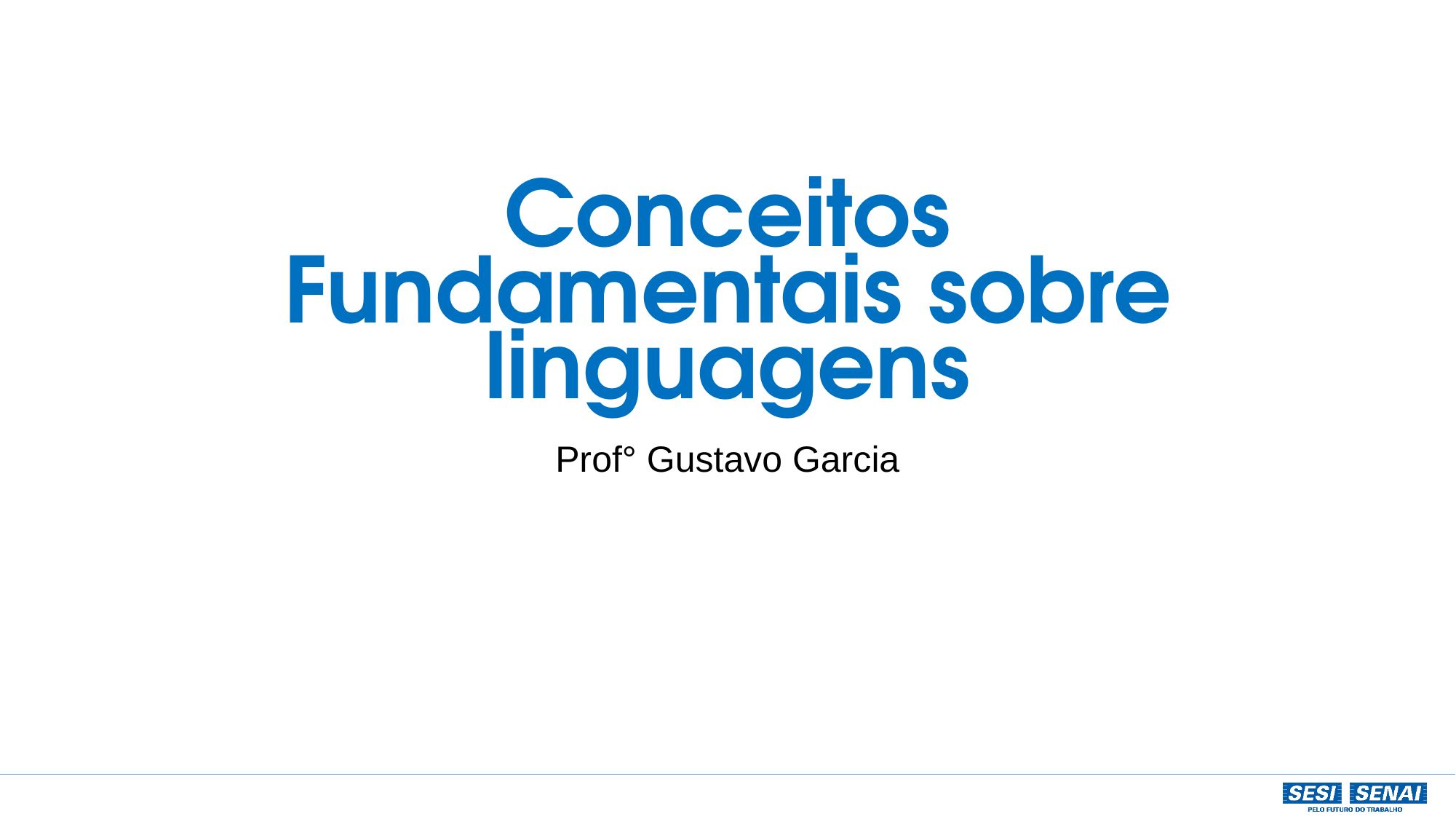

# Conceitos Fundamentais sobre linguagens
Prof° Gustavo Garcia